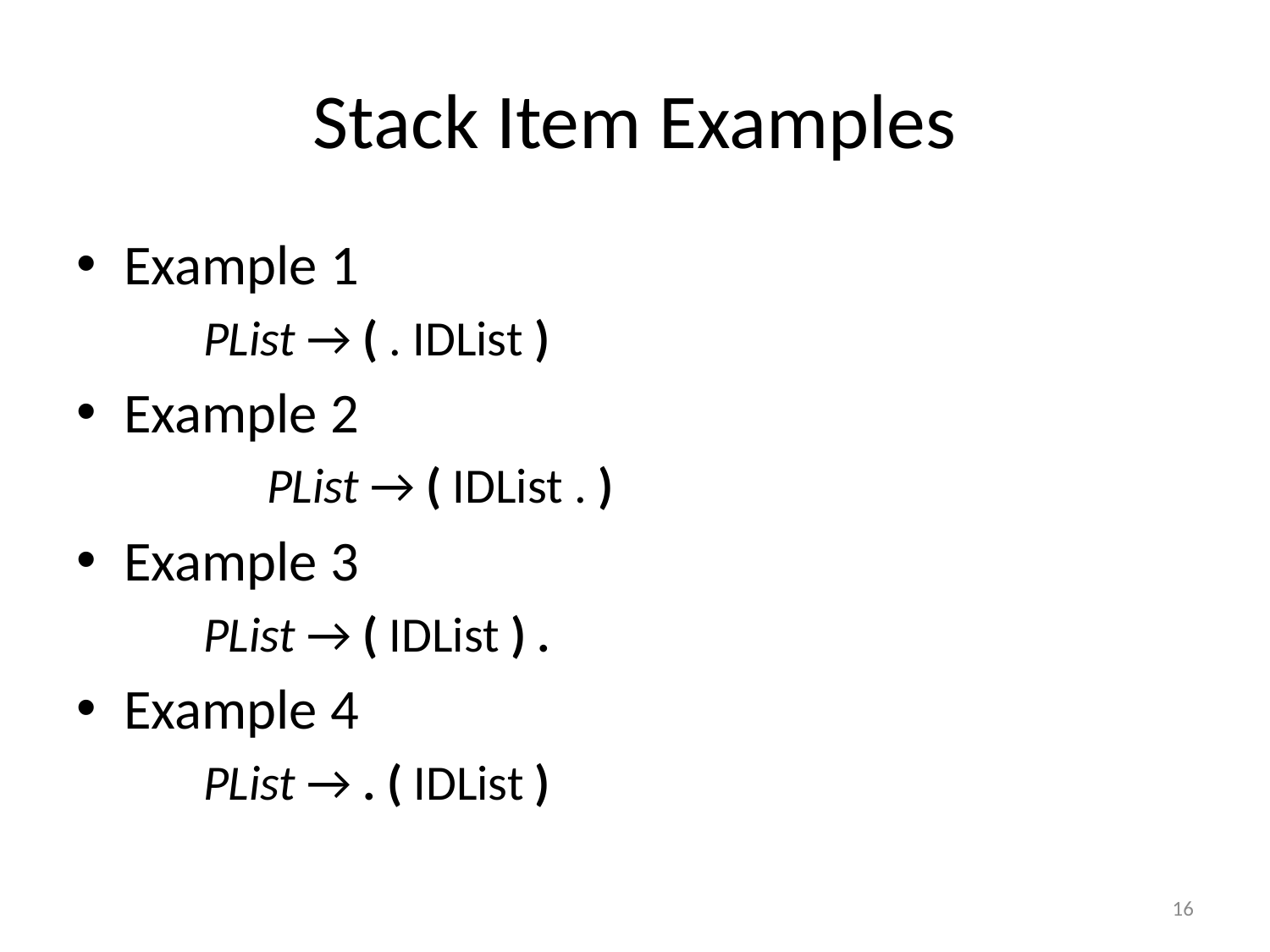

# Stack Item Examples
Example 1
	PList → ( . IDList )
Example 2
	PList → ( IDList . )
Example 3
	PList → ( IDList ) .
Example 4
	PList → . ( IDList )

16